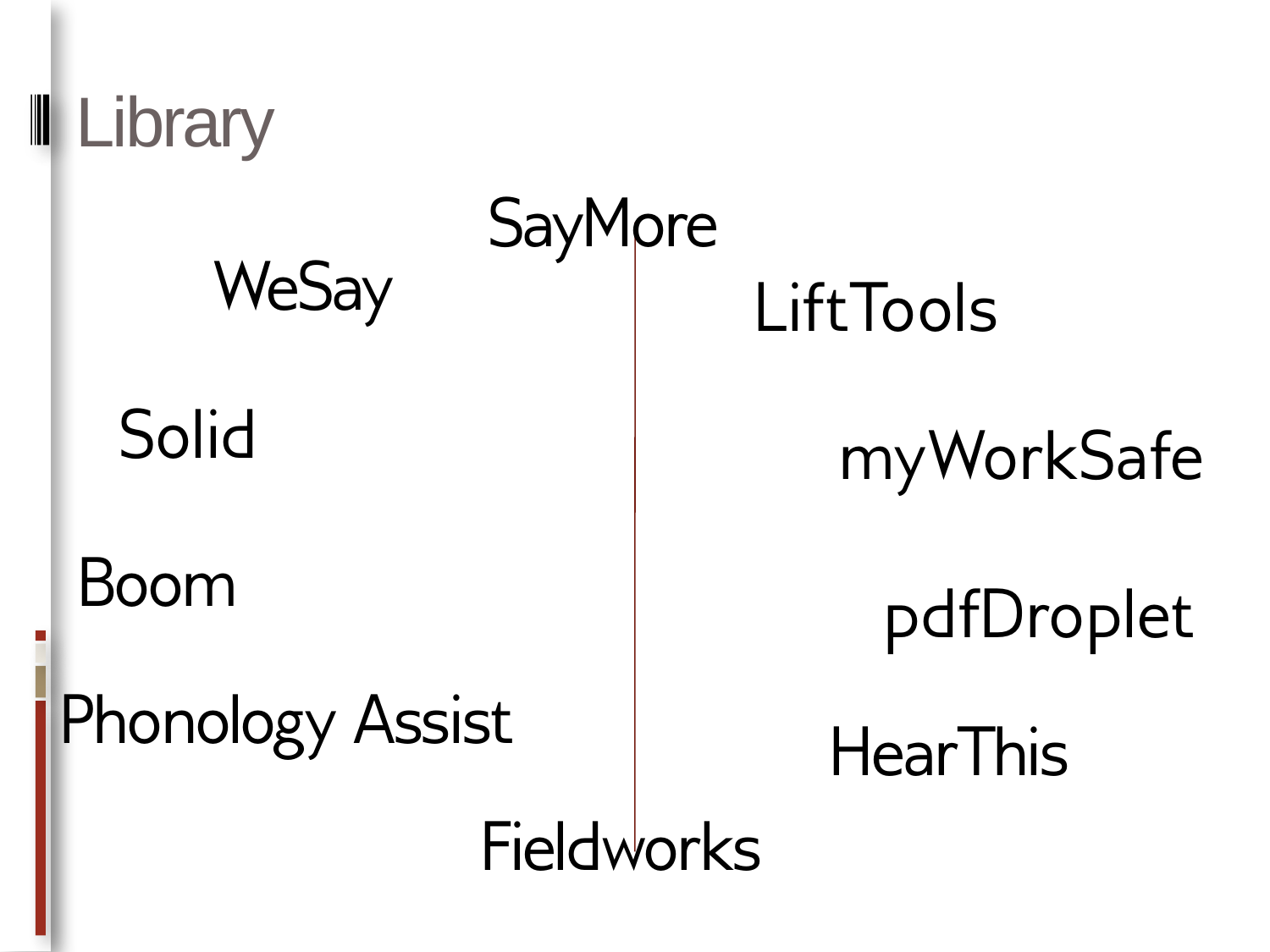

# Library
SayMore
WeSay
LiftTools
Solid
myWorkSafe
Boom
pdfDroplet
Phonology Assist
HearThis
Fieldworks